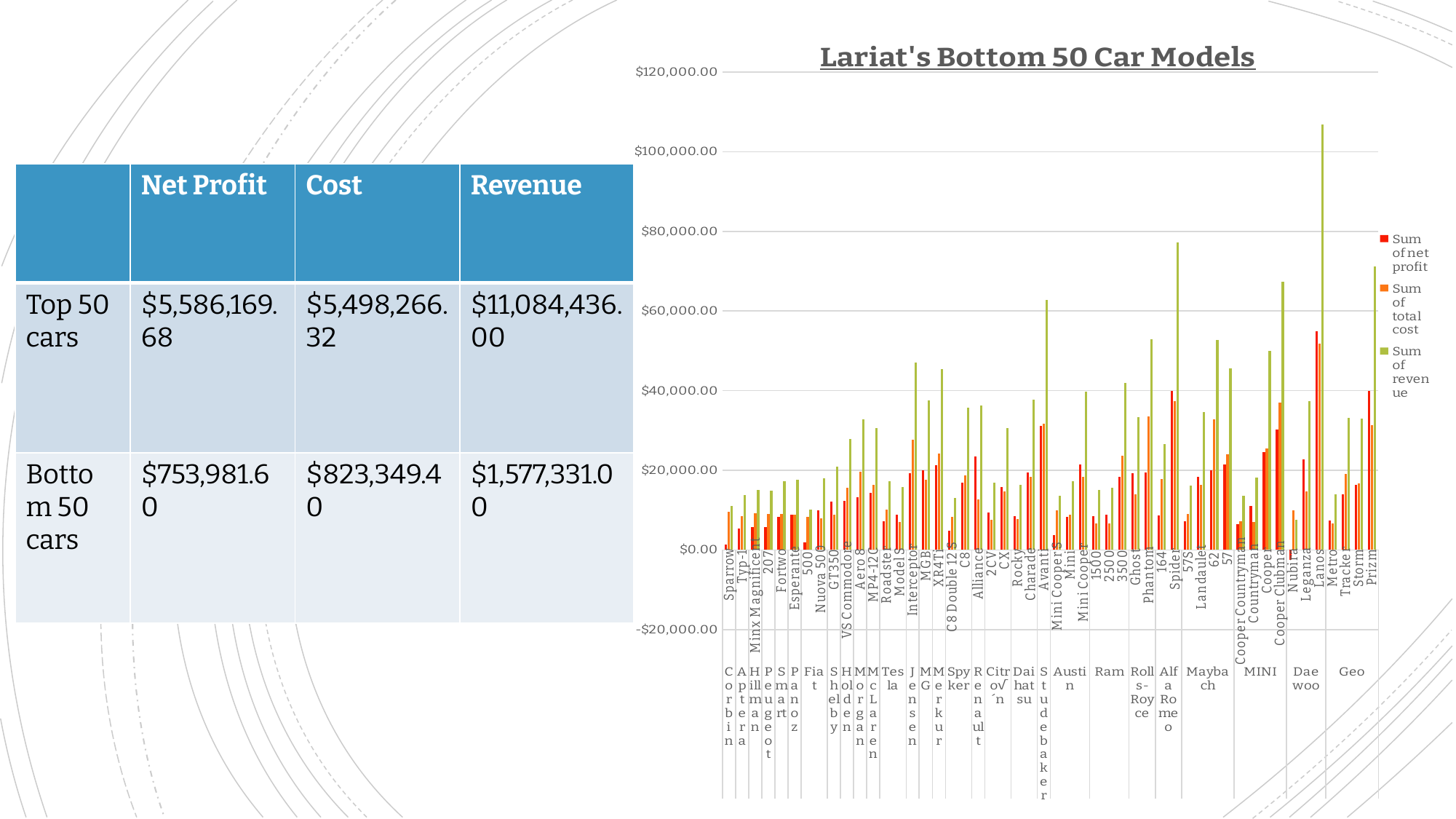

### Chart: Lariat's Bottom 50 Car Models

| Category | Sum of net profit | Sum of total cost | Sum of revenue |
|---|---|---|---|
| Sparrow | 1434.5599999999995 | 9652.44 | 11087.0 |
| Typ-1 | 5332.040000000001 | 8427.96 | 13760.0 |
| Minx Magnificent | 5820.719999999999 | 9263.28 | 15084.0 |
| 207 | 5841.119999999999 | 9053.880000000001 | 14895.0 |
| Fortwo | 8216.16 | 9102.84 | 17319.0 |
| Esperante | 8814.72 | 8783.28 | 17598.0 |
| 500 | 1857.7600000000002 | 8220.24 | 10078.0 |
| Nuova 500 | 9900.76 | 8022.24 | 17923.0 |
| GT350 | 12086.960000000001 | 8867.039999999999 | 20954.0 |
| VS Commodore | 12246.92 | 15601.08 | 27848.0 |
| Aero 8 | 13288.159999999996 | 19599.840000000004 | 32888.0 |
| MP4-12C | 14370.080000000002 | 16270.919999999998 | 30641.0 |
| Roadster | 7232.4400000000005 | 10057.56 | 17290.0 |
| Model S | 8889.24 | 6995.76 | 15885.0 |
| Interceptor | 19363.4 | 27660.6 | 47024.0 |
| MGB | 19959.32 | 17656.68 | 37616.0 |
| XR4Ti | 21320.4 | 24165.6 | 45486.0 |
| C8 Double 12 S | 4784.84 | 8249.16 | 13034.0 |
| C8 | 16960.88 | 18729.12 | 35690.0 |
| Alliance | 23515.96 | 12770.04 | 36286.0 |
| 2CV | 9389.36 | 7520.64 | 16910.0 |
| CX | 15853.400000000001 | 14703.599999999999 | 30557.0 |
| Rocky | 8501.76 | 7782.24 | 16284.0 |
| Charade | 19398.64 | 18354.36 | 37753.0 |
| Avanti | 31122.800000000003 | 31636.199999999997 | 62759.0 |
| Mini Cooper S | 3662.039999999999 | 9903.960000000001 | 13566.0 |
| Mini | 8245.2 | 8950.8 | 17196.0 |
| Mini Cooper | 21384.16 | 18291.84 | 39676.0 |
| 1500 | 8450.56 | 6592.4400000000005 | 15043.0 |
| 2500 | 8928.64 | 6747.36 | 15676.0 |
| 3500 | 18364.36 | 23657.64 | 42022.0 |
| Ghost | 19320.44 | 13978.560000000001 | 33299.0 |
| Phantom | 19500.039999999997 | 33498.96000000001 | 52999.0 |
| 164 | 8615.279999999997 | 17895.72 | 26511.0 |
| Spider | 39967.600000000006 | 37295.399999999994 | 77263.0 |
| 57S | 7195.5999999999985 | 9041.400000000001 | 16237.0 |
| Landaulet | 18278.36 | 16337.64 | 34616.0 |
| 62 | 19924.760000000002 | 32748.24 | 52673.0 |
| 57 | 21492.68 | 24091.32 | 45584.0 |
| Cooper Countryman | 6419.36 | 7154.64 | 13574.0 |
| Countryman | 11116.12 | 7088.879999999999 | 18205.0 |
| Cooper | 24507.72 | 25529.28 | 50037.0 |
| Cooper Clubman | 30283.719999999998 | 37001.28 | 67285.0 |
| Nubira | -2497.92 | 10027.92 | 7530.0 |
| Leganza | 22724.4 | 14736.600000000002 | 37461.0 |
| Lanos | 54937.48 | 51887.52 | 106825.0 |
| Metro | 7366.0 | 6585.0 | 13951.0 |
| Tracker | 14038.64 | 19167.36 | 33206.0 |
| Storm | 16335.32 | 16720.68 | 33056.0 |
| Prizm | 39918.64 | 31272.36 | 71191.0 |
|  | Net Profit | Cost | Revenue |
| --- | --- | --- | --- |
| Top 50 cars | $5,586,169.68 | $5,498,266.32 | $11,084,436.00 |
| Bottom 50 cars | $753,981.60 | $823,349.40 | $1,577,331.00 |
# Strategy 1: Replace bottom 50 models with top 50 models